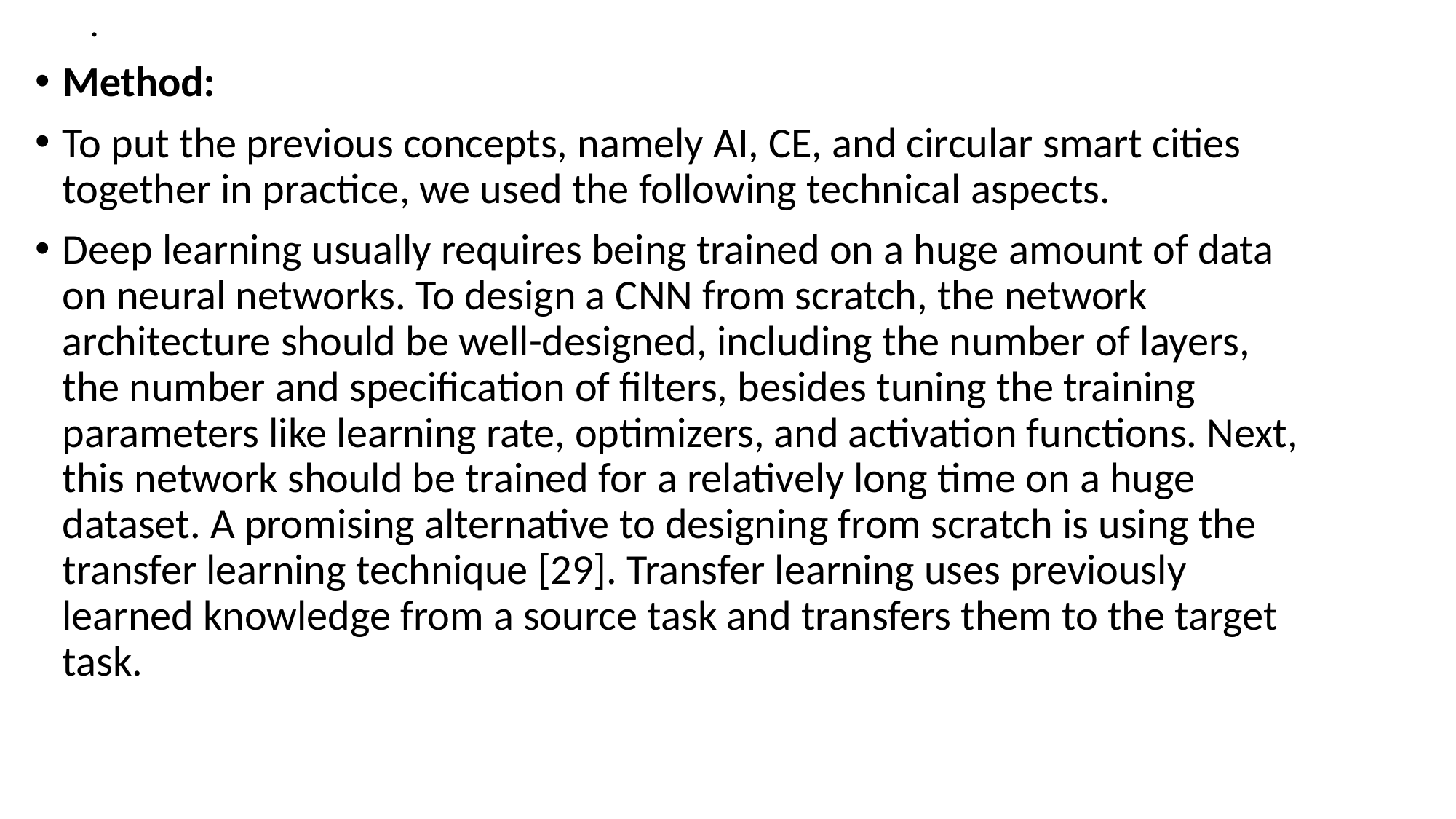

.
Method:
To put the previous concepts, namely AI, CE, and circular smart cities together in practice, we used the following technical aspects.
Deep learning usually requires being trained on a huge amount of data on neural networks. To design a CNN from scratch, the network architecture should be well-designed, including the number of layers, the number and specification of filters, besides tuning the training parameters like learning rate, optimizers, and activation functions. Next, this network should be trained for a relatively long time on a huge dataset. A promising alternative to designing from scratch is using the transfer learning technique [29]. Transfer learning uses previously learned knowledge from a source task and transfers them to the target task.
#